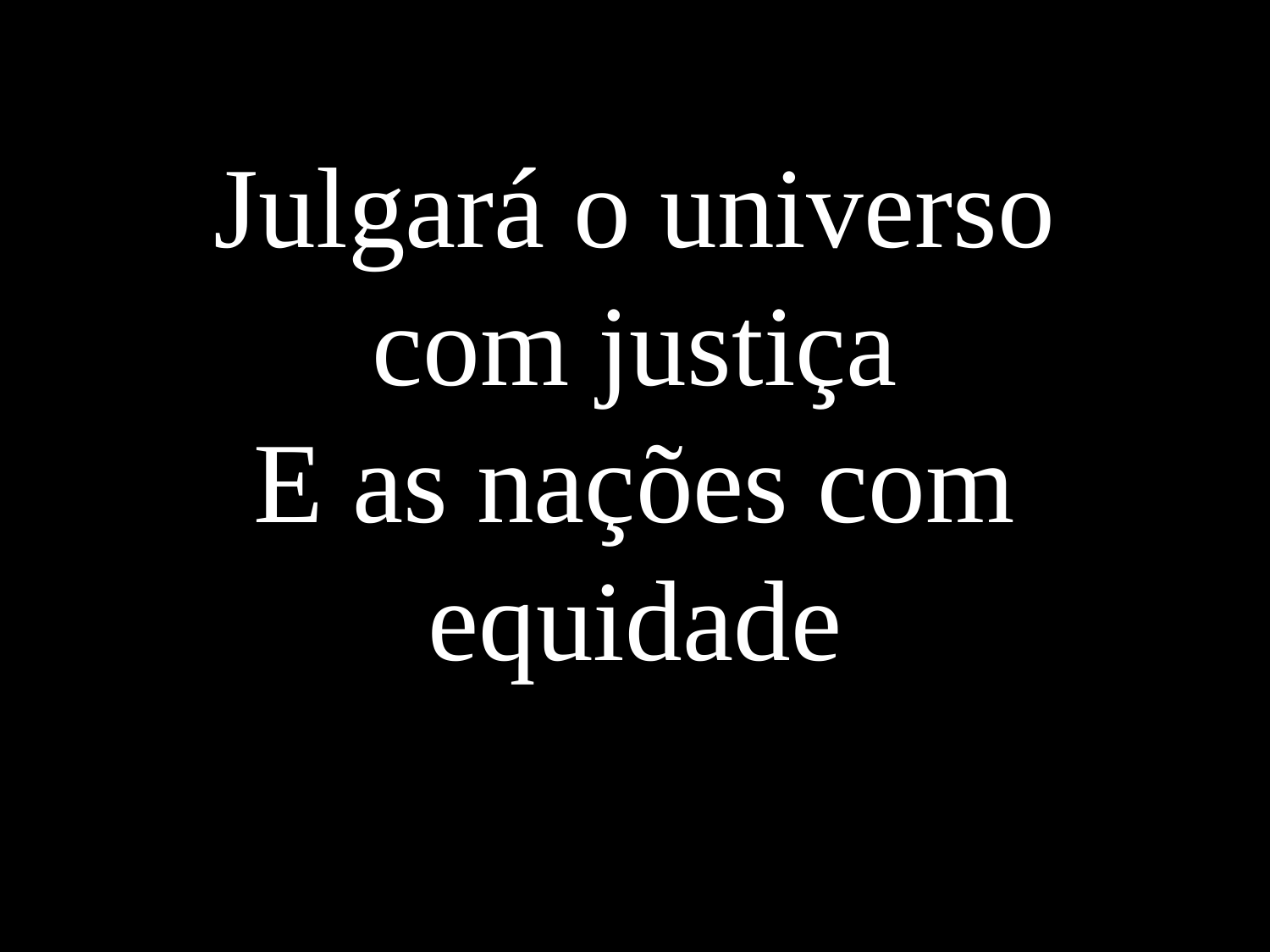

Julgará o universo com justiça
E as nações com equidade